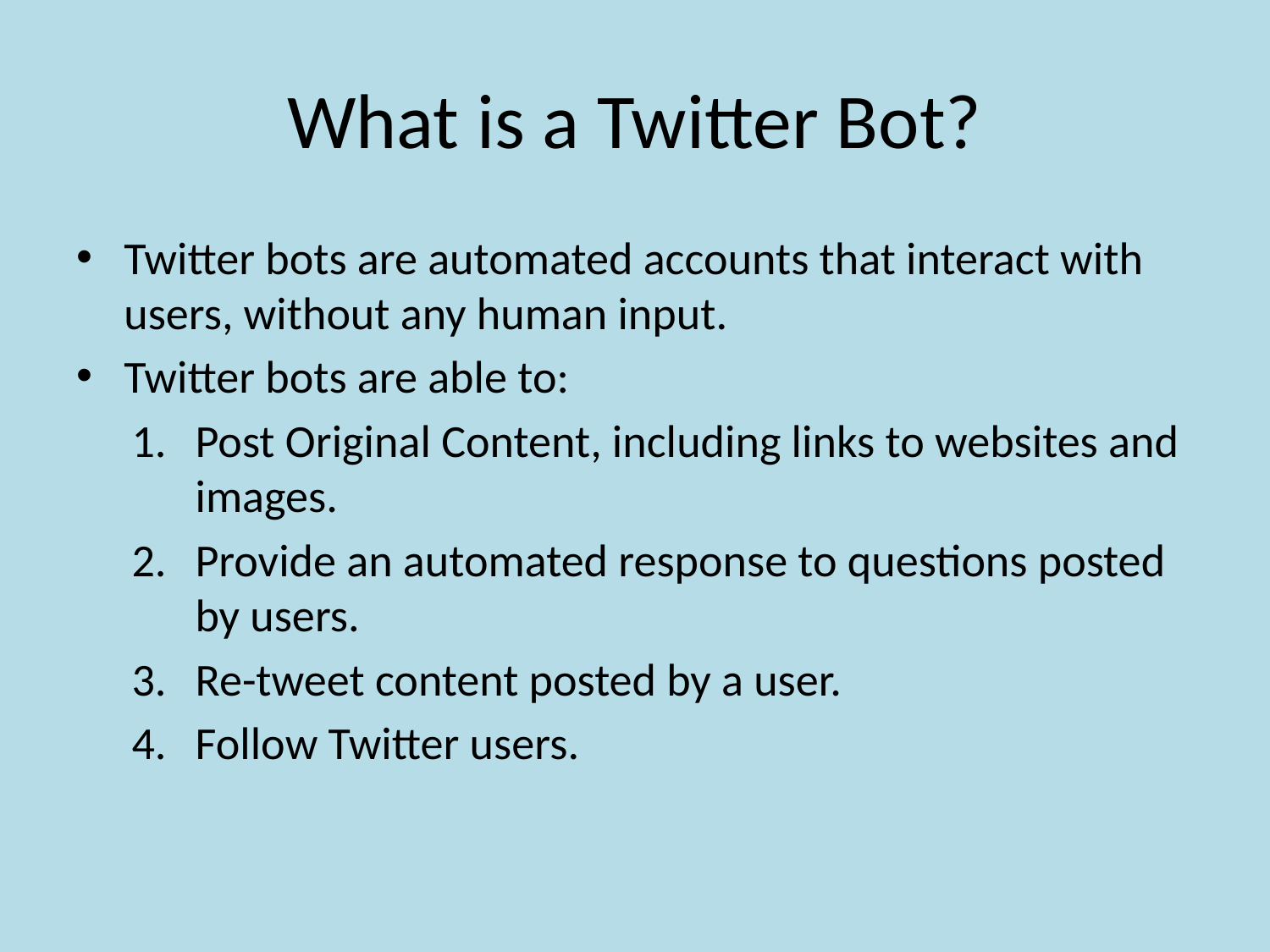

# What is a Twitter Bot?
Twitter bots are automated accounts that interact with users, without any human input.
Twitter bots are able to:
Post Original Content, including links to websites and images.
Provide an automated response to questions posted by users.
Re-tweet content posted by a user.
Follow Twitter users.